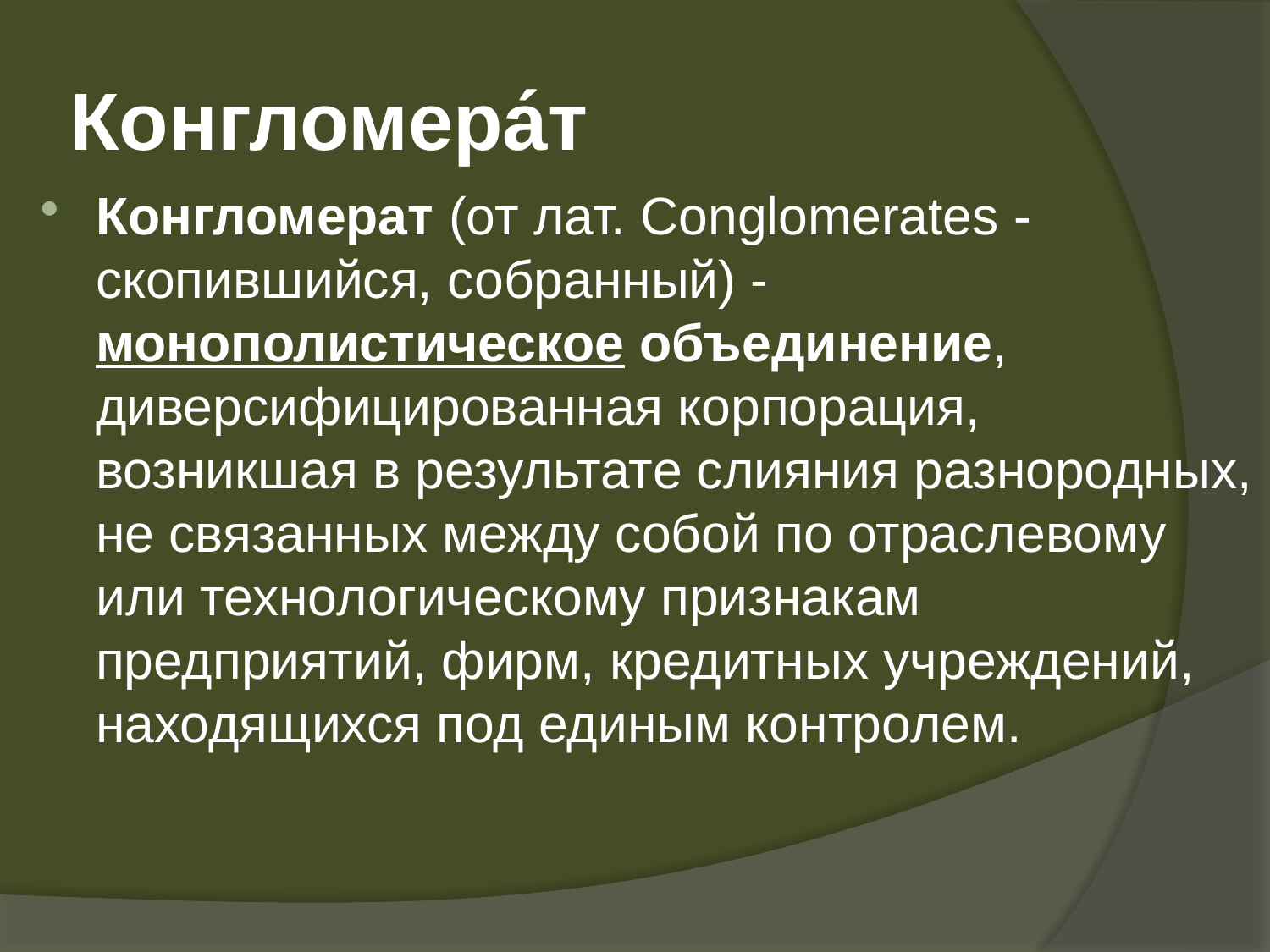

# Конгломера́т
Конгломерат (от лат. Conglomerates - скопившийся, собранный) - монополистическое объединение, диверсифицированная корпорация, возникшая в результате слияния разнородных, не связанных между собой по отраслевому или технологическому признакам предприятий, фирм, кредитных учреждений, находящихся под единым контролем.